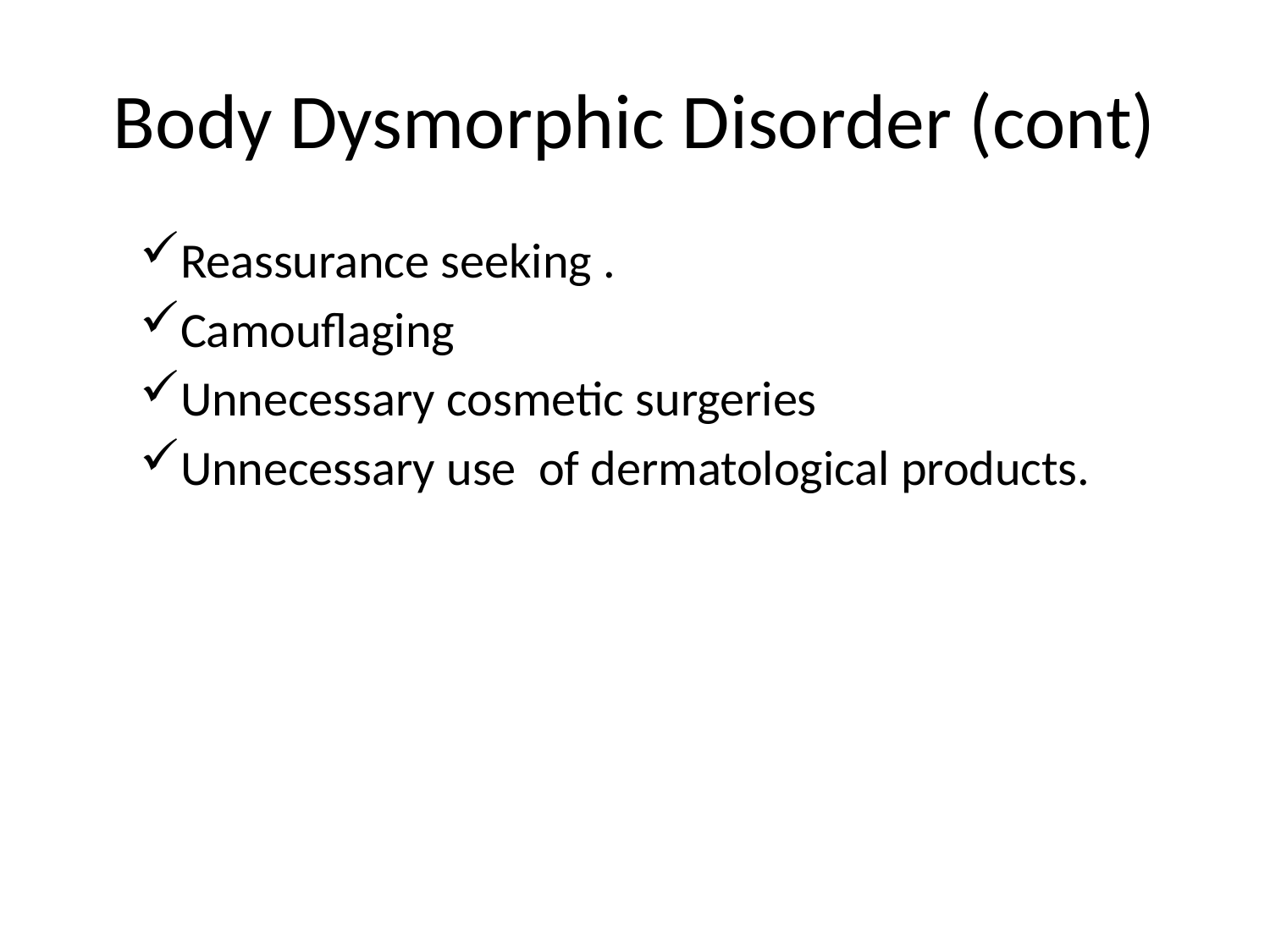

# Body Dysmorphic Disorder (cont)
Reassurance seeking .
Camouflaging
Unnecessary cosmetic surgeries
Unnecessary use  of dermatological products.